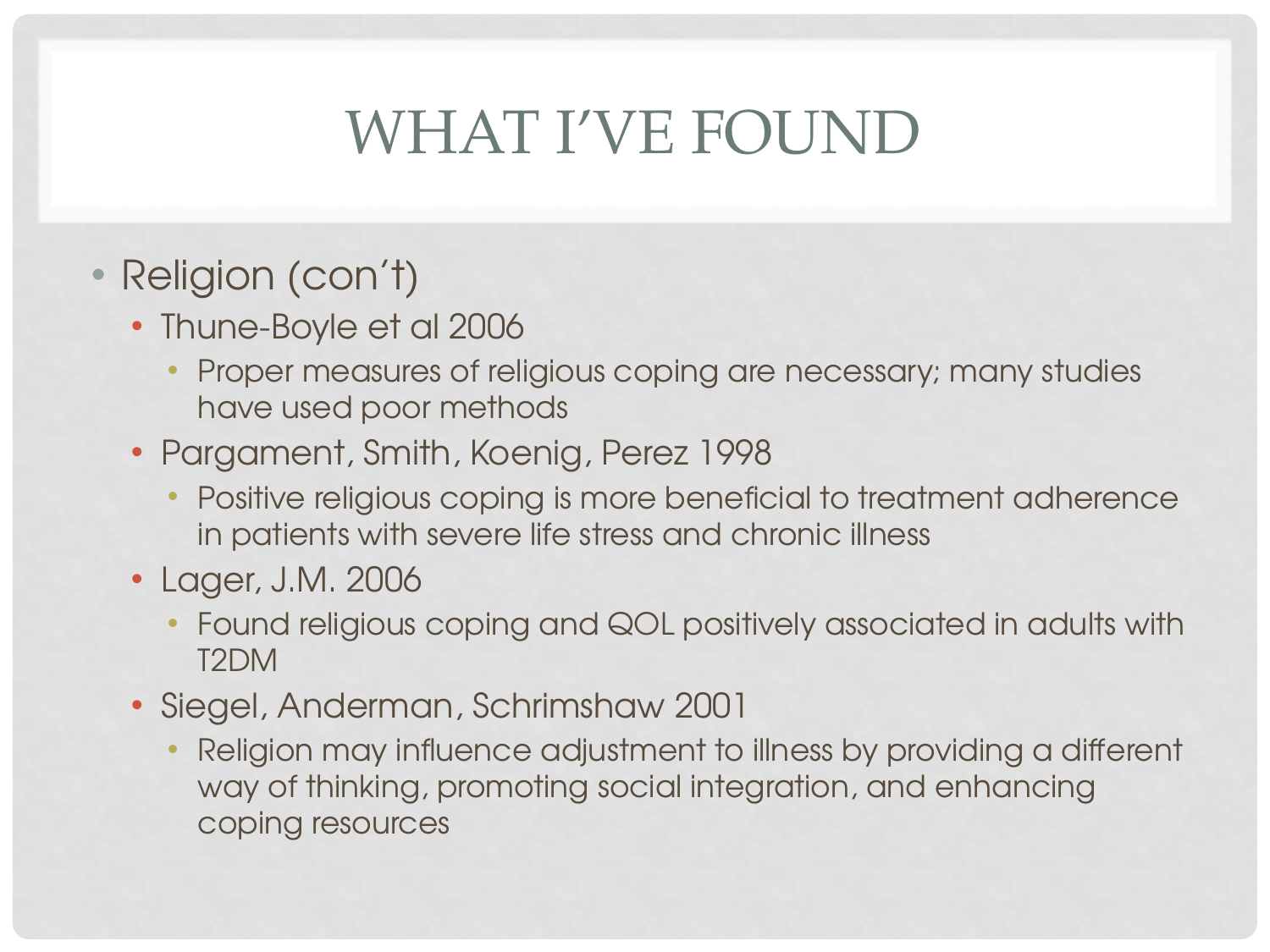

# What I’ve Found
Religion (con’t)
Thune-Boyle et al 2006
Proper measures of religious coping are necessary; many studies have used poor methods
Pargament, Smith, Koenig, Perez 1998
Positive religious coping is more beneficial to treatment adherence in patients with severe life stress and chronic illness
Lager, J.M. 2006
Found religious coping and QOL positively associated in adults with T2DM
Siegel, Anderman, Schrimshaw 2001
Religion may influence adjustment to illness by providing a different way of thinking, promoting social integration, and enhancing coping resources